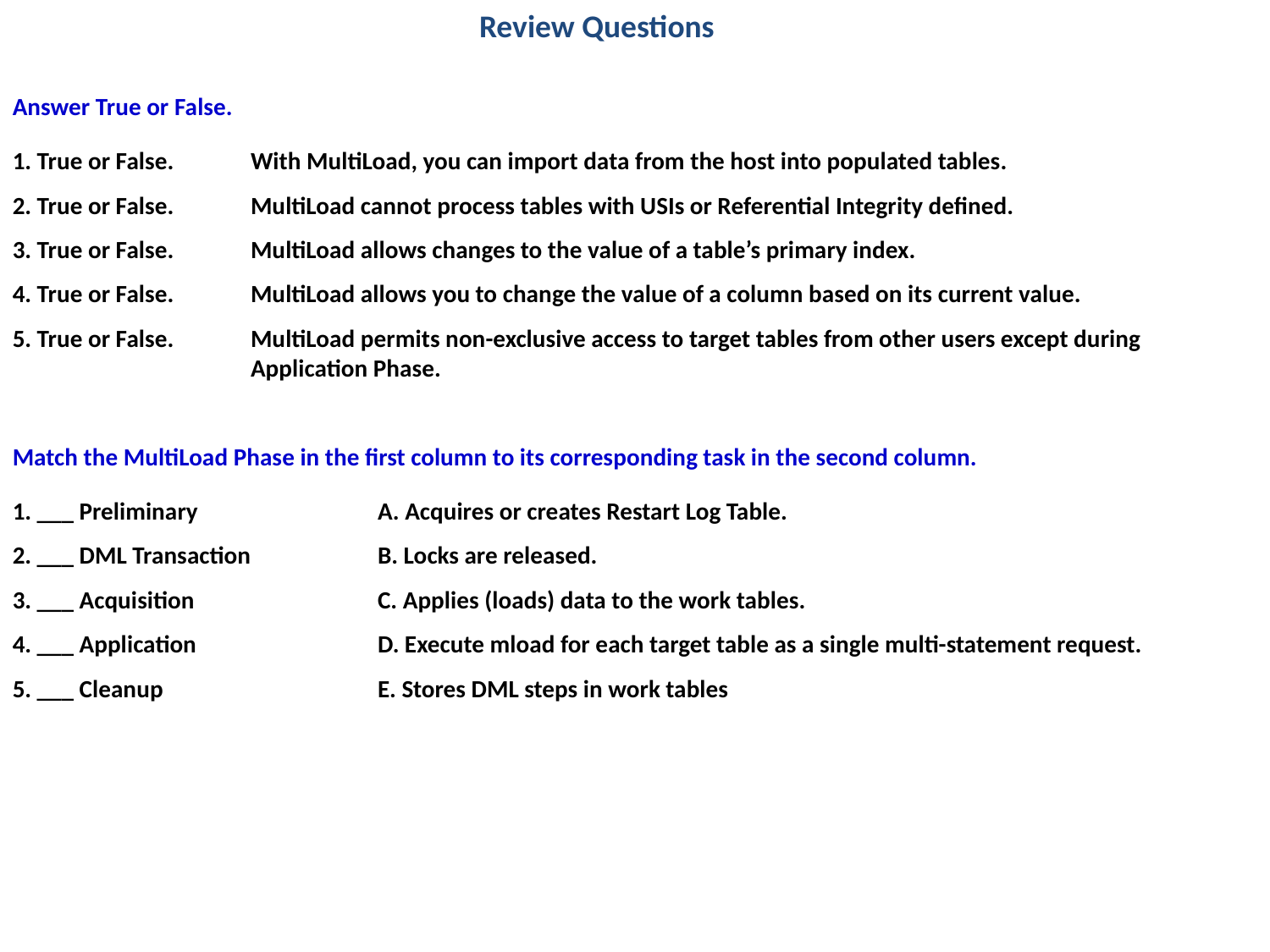

Review Questions
Answer True or False.
1. True or False. 	With MultiLoad, you can import data from the host into populated tables.
2. True or False. 	MultiLoad cannot process tables with USIs or Referential Integrity defined.
3. True or False. 	MultiLoad allows changes to the value of a table’s primary index.
4. True or False. 	MultiLoad allows you to change the value of a column based on its current value.
5. True or False. 	MultiLoad permits non-exclusive access to target tables from other users except during Application Phase.

Match the MultiLoad Phase in the first column to its corresponding task in the second column.
1. ___ Preliminary		A. Acquires or creates Restart Log Table.
2. ___ DML Transaction	B. Locks are released.
3. ___ Acquisition		C. Applies (loads) data to the work tables.
4. ___ Application		D. Execute mload for each target table as a single multi-statement request.
5. ___ Cleanup		E. Stores DML steps in work tables